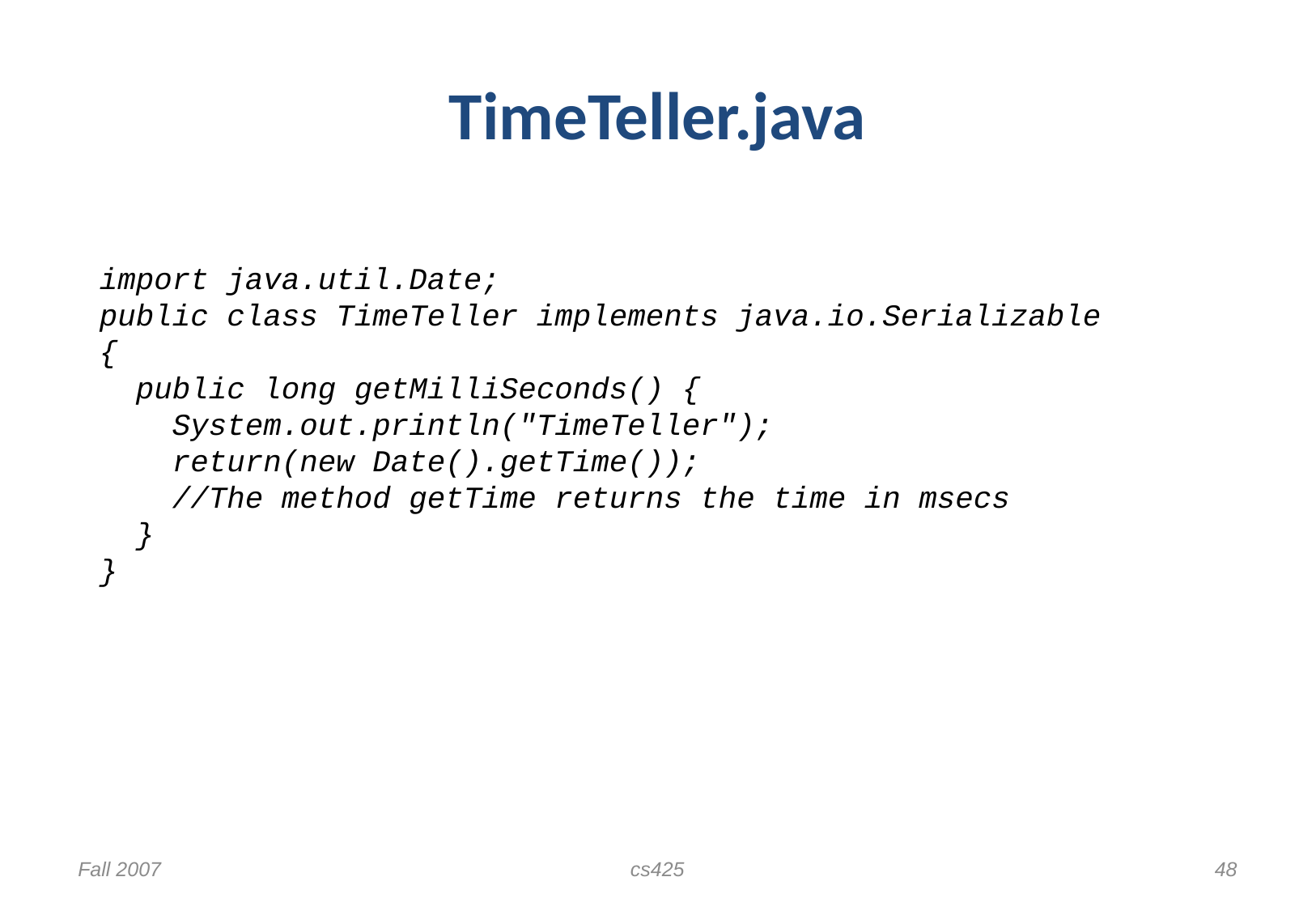

# TimeTeller.java
import java.util.Date;
public class TimeTeller implements java.io.Serializable
{
  public long getMilliSeconds() {
    System.out.println("TimeTeller");
    return(new Date().getTime());
    //The method getTime returns the time in msecs
  }
}
Fall 2007
cs425
48